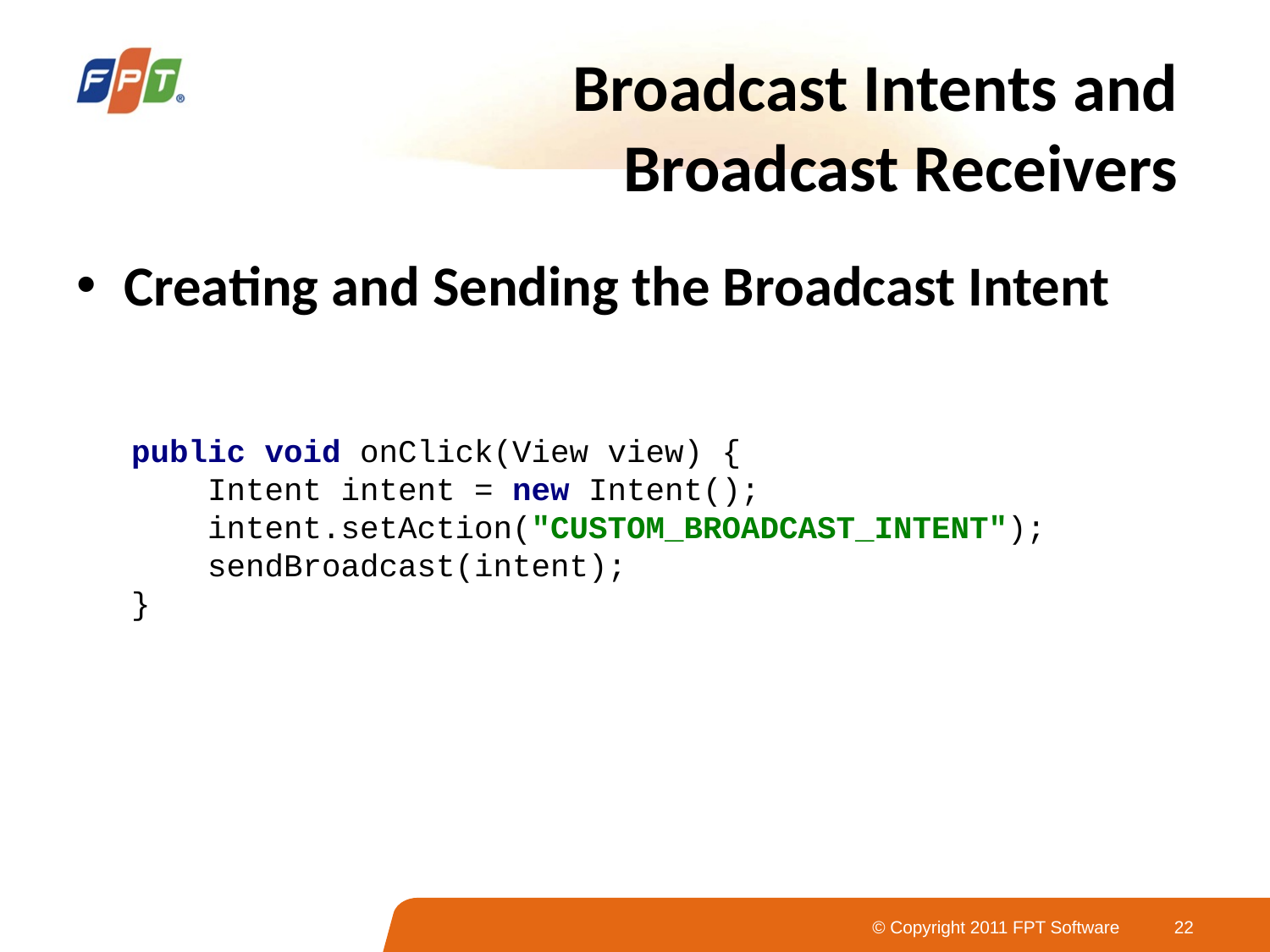

# Broadcast Intents and Broadcast Receivers
Creating and Sending the Broadcast Intent
public void onClick(View view) {
    Intent intent = new Intent();
    intent.setAction("CUSTOM_BROADCAST_INTENT");
    sendBroadcast(intent);
}